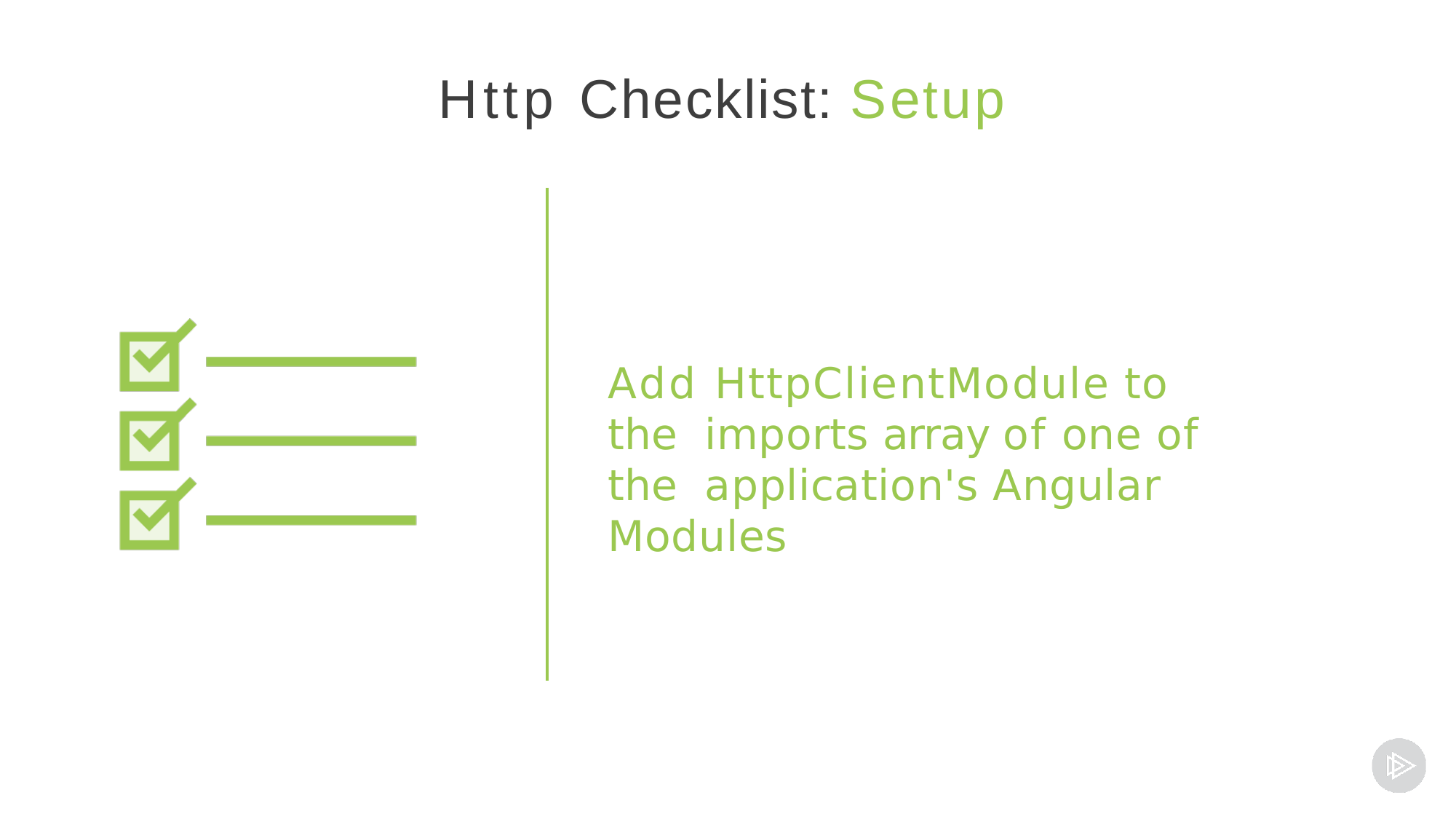

Http Checklist: Setup

Add HttpClientModule to the  imports array of one of the  application's Angular Modules